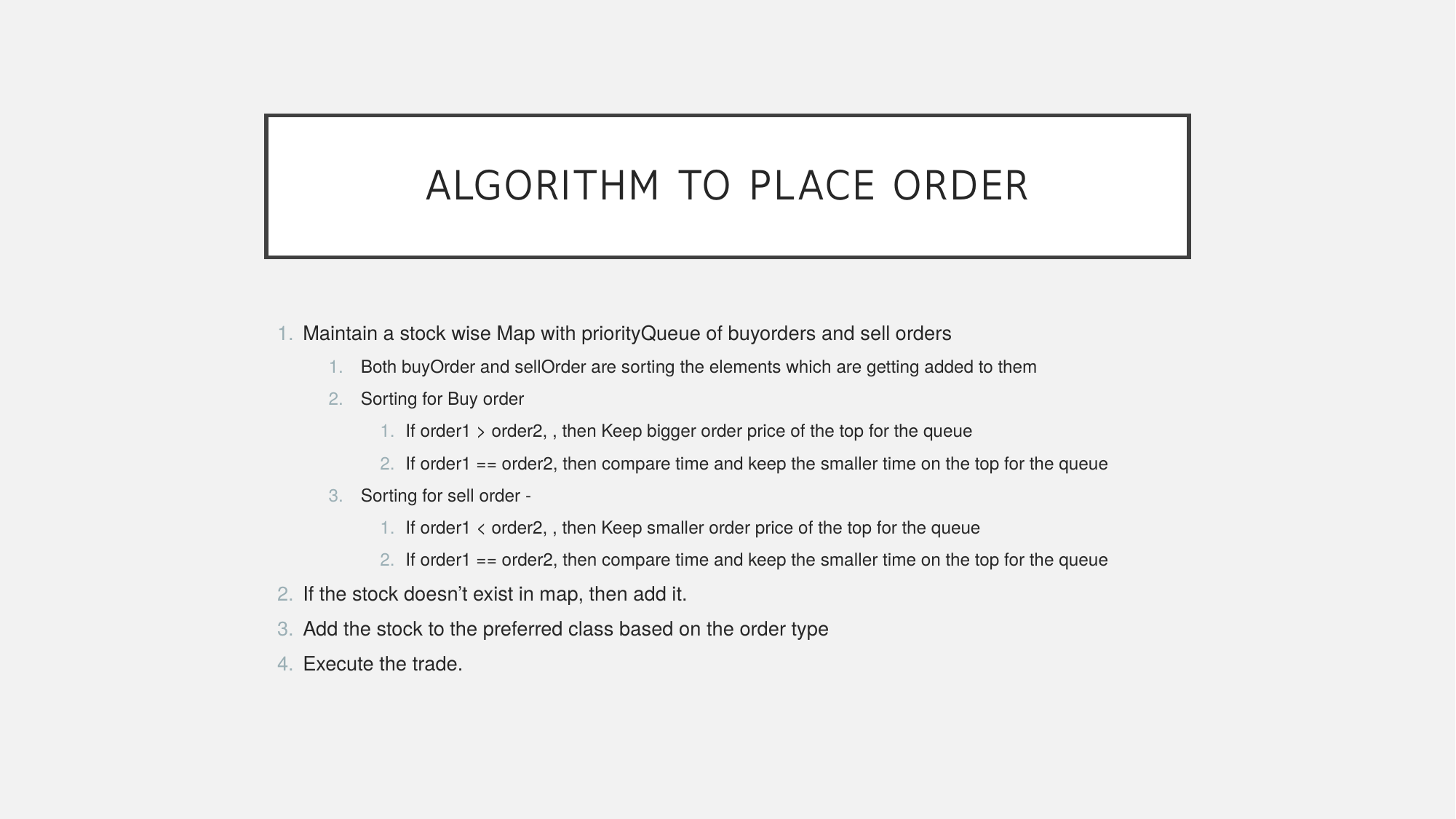

# Algorithm to place order
Maintain a stock wise Map with priorityQueue of buyorders and sell orders
Both buyOrder and sellOrder are sorting the elements which are getting added to them
Sorting for Buy order
If order1 > order2, , then Keep bigger order price of the top for the queue
If order1 == order2, then compare time and keep the smaller time on the top for the queue
Sorting for sell order -
If order1 < order2, , then Keep smaller order price of the top for the queue
If order1 == order2, then compare time and keep the smaller time on the top for the queue
If the stock doesn’t exist in map, then add it.
Add the stock to the preferred class based on the order type
Execute the trade.